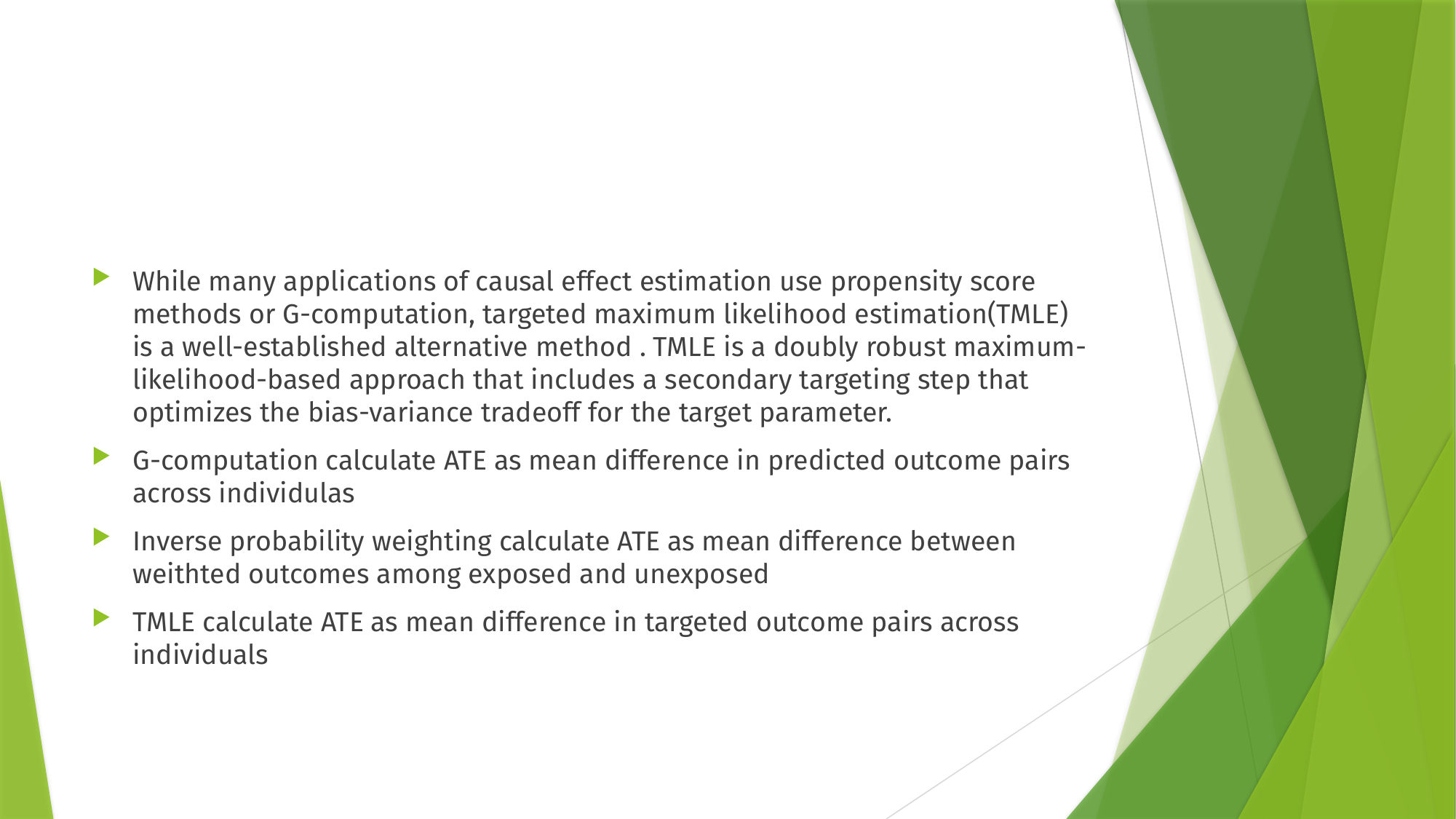

#
While many applications of causal effect estimation use propensity score methods or G-computation, targeted maximum likelihood estimation(TMLE) is a well-established alternative method . TMLE is a doubly robust maximum-likelihood-based approach that includes a secondary targeting step that optimizes the bias-variance tradeoff for the target parameter.
G-computation calculate ATE as mean difference in predicted outcome pairs across individulas
Inverse probability weighting calculate ATE as mean difference between weithted outcomes among exposed and unexposed
TMLE calculate ATE as mean difference in targeted outcome pairs across individuals